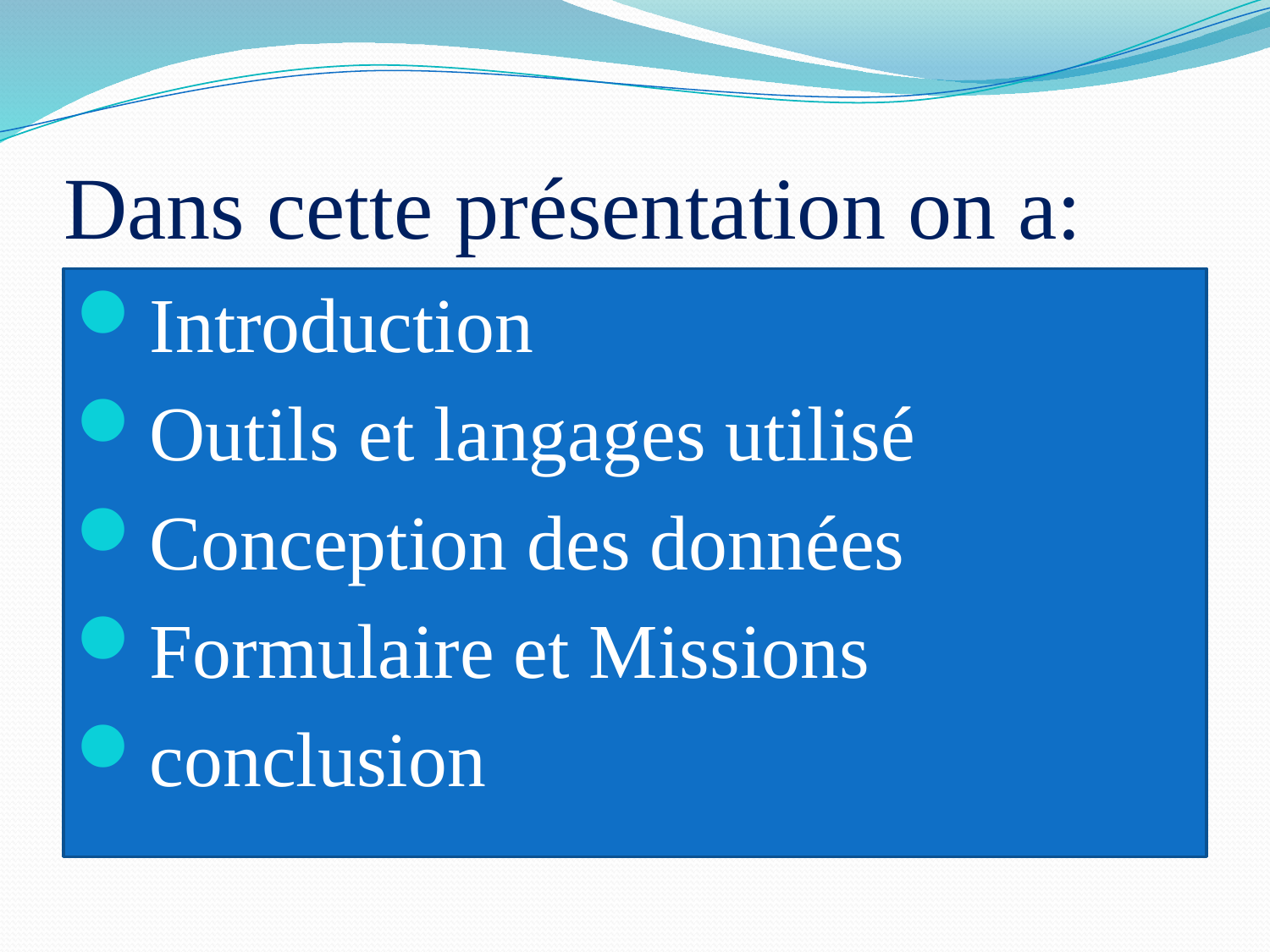

# Dans cette présentation on a:
Introduction
Outils et langages utilisé
Conception des données
Formulaire et Missions
conclusion